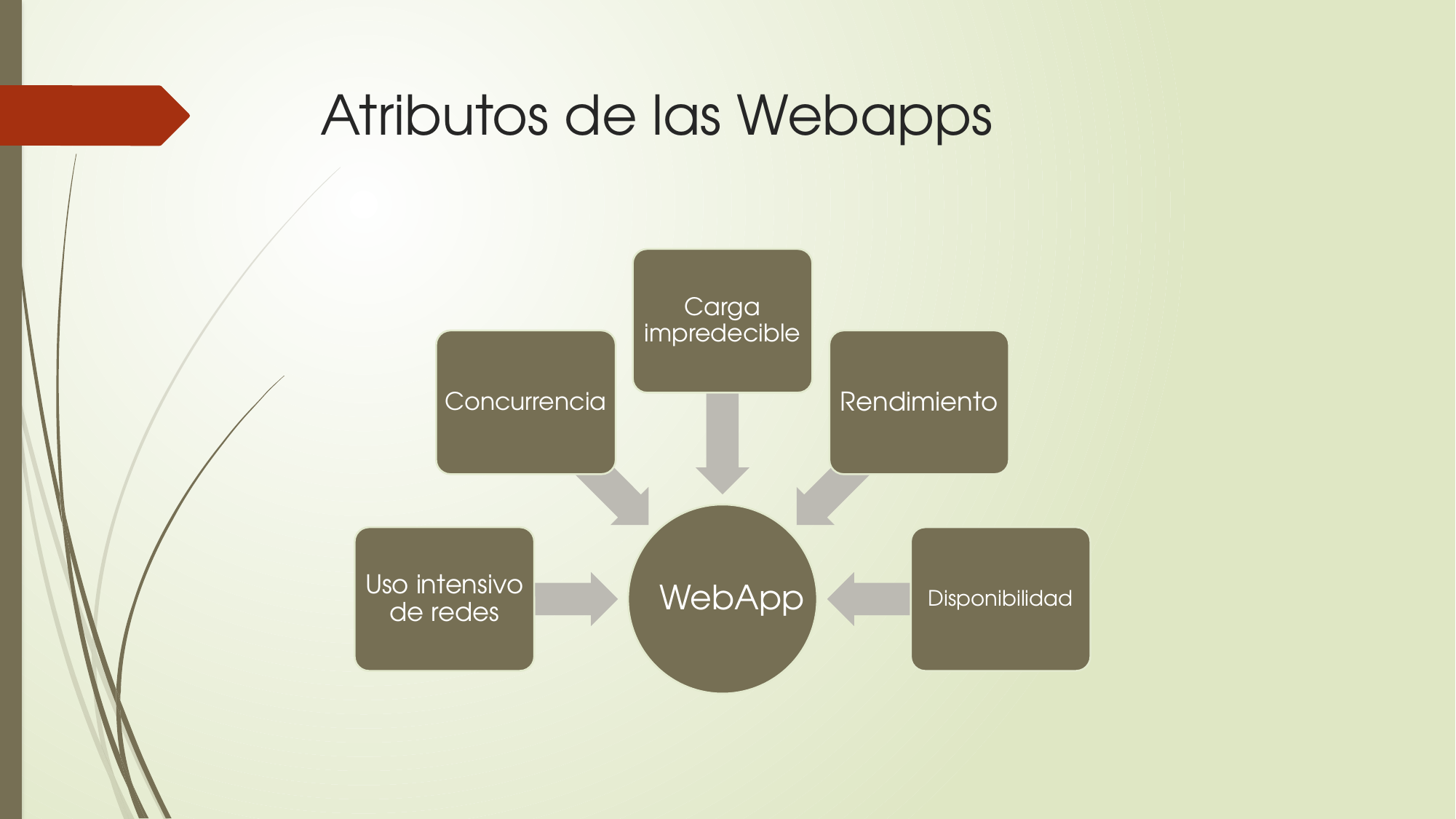

# Atributos de las Webapps

Carga impredecible

Concurrencia

Rendimiento

WebApp

Uso intensivo de redes

Disponibilidad